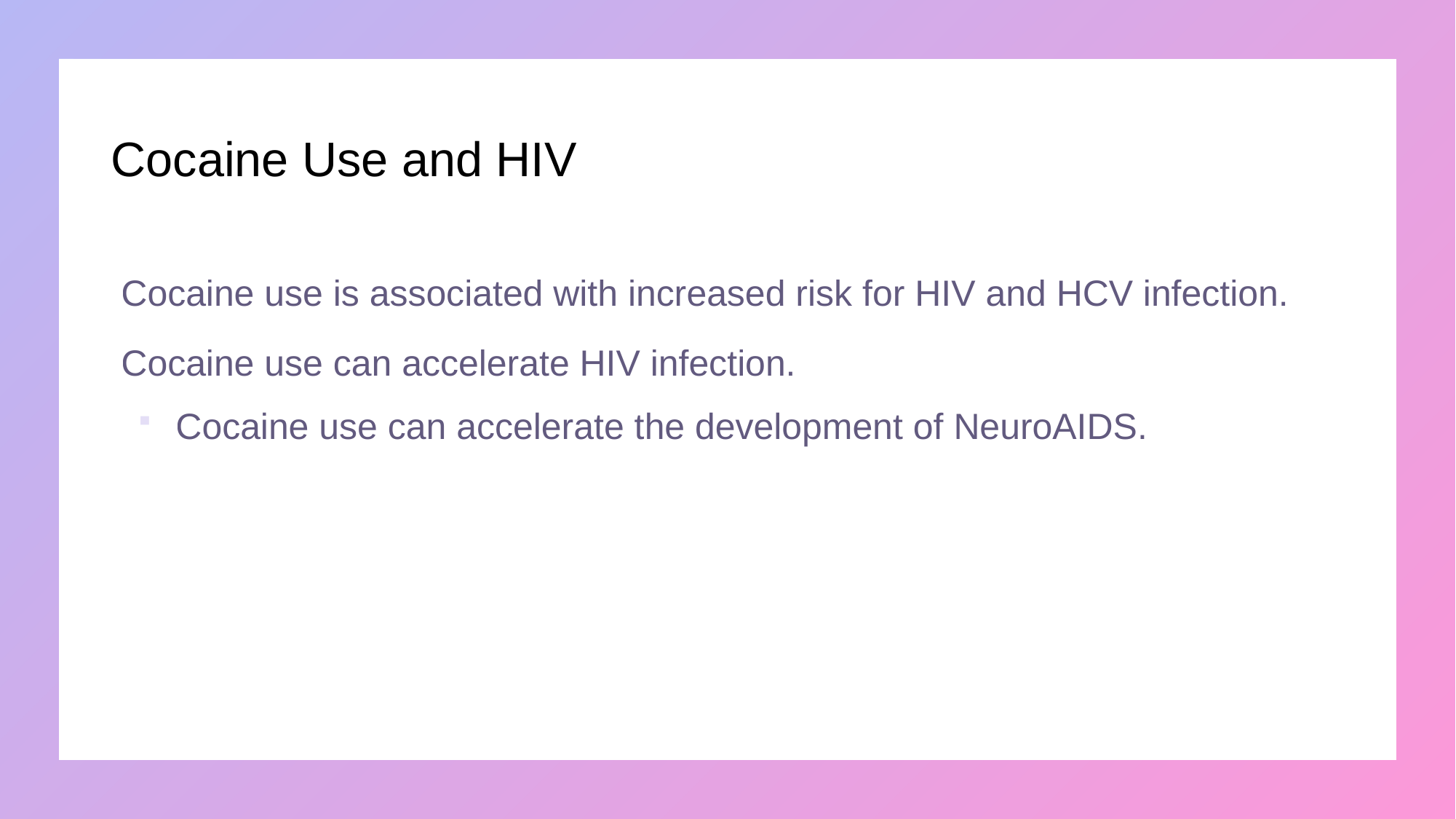

# Cocaine Use and HIV
 Cocaine use is associated with increased risk for HIV and HCV infection.
 Cocaine use can accelerate HIV infection.
 Cocaine use can accelerate the development of NeuroAIDS.